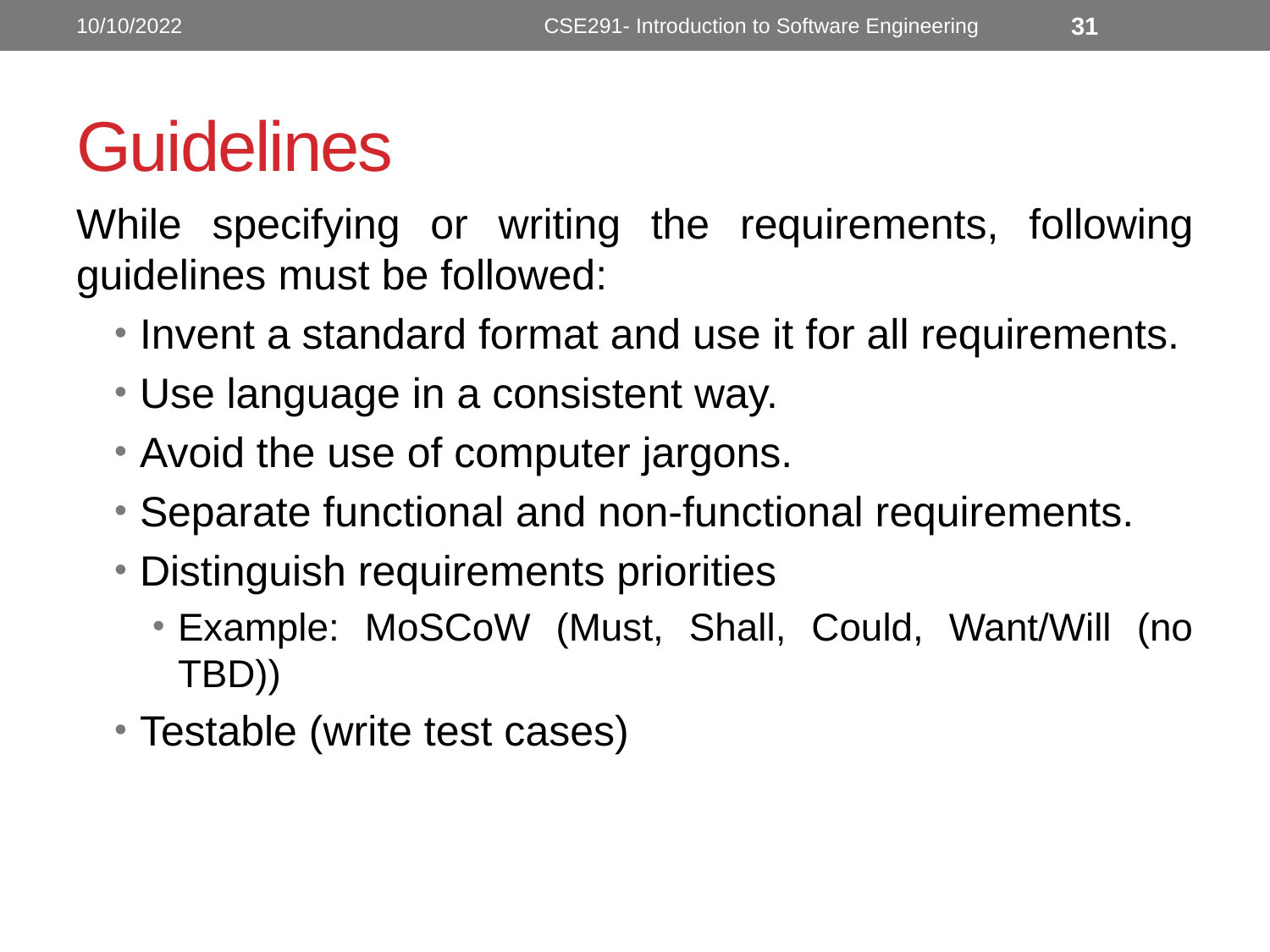

10/10/2022
CSE291- Introduction to Software Engineering
31
# Guidelines
While specifying or writing the requirements, following guidelines must be followed:
Invent a standard format and use it for all requirements.
Use language in a consistent way.
Avoid the use of computer jargons.
Separate functional and non-functional requirements.
Distinguish requirements priorities
Example: MoSCoW (Must, Shall, Could, Want/Will (no TBD))
Testable (write test cases)